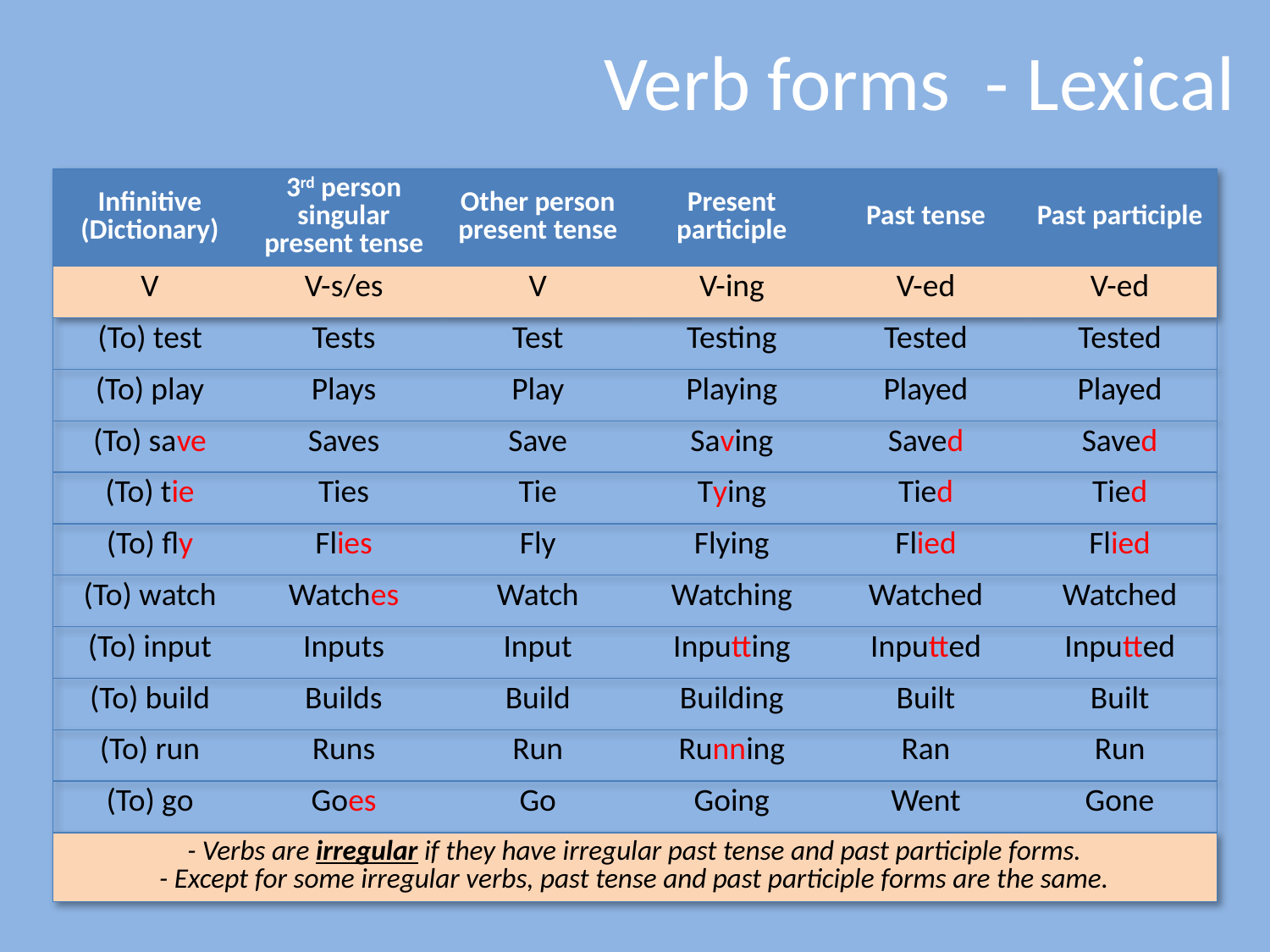

# Verb forms  - Lexical

| Infinitive (Dictionary) | 3rd person singular present tense | Other person present tense | Present participle | Past tense | Past participle |
| --- | --- | --- | --- | --- | --- |
| V | V-s/es | V | V-ing | V-ed | V-ed |
| (To) test | Tests | Test | Testing | Tested | Tested |
| (To) play | Plays | Play | Playing | Played | Played |
| (To) save | Saves | Save | Saving | Saved | Saved |
| (To) tie | Ties | Tie | Tying | Tied | Tied |
| (To) fly | Flies | Fly | Flying | Flied | Flied |
| (To) watch | Watches | Watch | Watching | Watched | Watched |
| (To) input | Inputs | Input | Inputting | Inputted | Inputted |
| (To) build | Builds | Build | Building | Built | Built |
| (To) run | Runs | Run | Running | Ran | Run |
| (To) go | Goes | Go | Going | Went | Gone |
| - Verbs are irregular if they have irregular past tense and past participle forms. - Except for some irregular verbs, past tense and past participle forms are the same. |  |  |  |  |  |